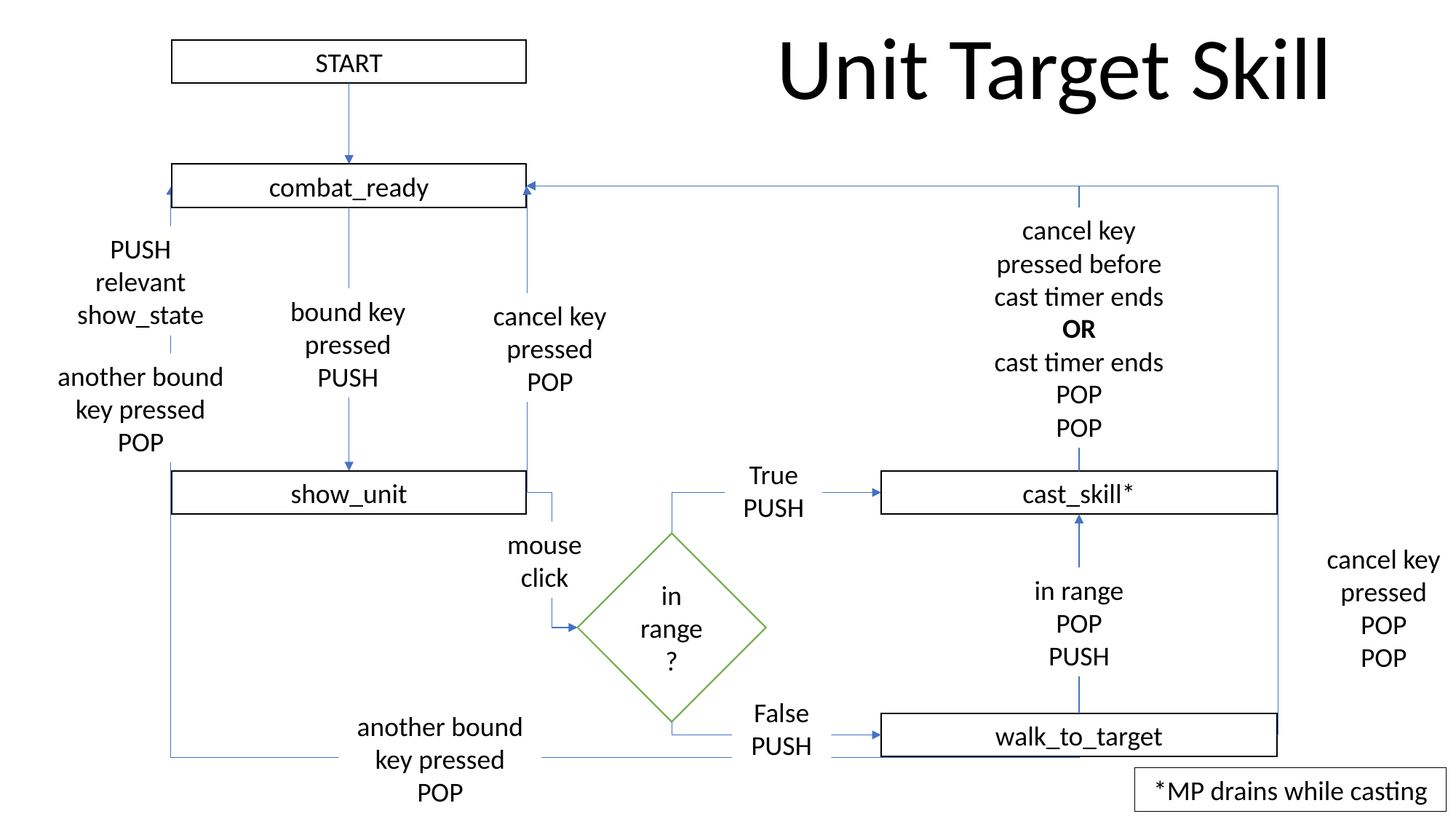

Unit Target Skill
START
combat_ready
cancel key pressed before cast timer ends
OR
cast timer ends
POP
POP
PUSH
relevant show_state
bound key pressed
PUSH
cancel key pressed
POP
another bound key pressed
POP
True
PUSH
cast_skill*
show_unit
mouse click
in range?
cancel key pressed
POP
POP
in range
POP
PUSH
False
PUSH
another bound key pressed
POP
walk_to_target
*MP drains while casting